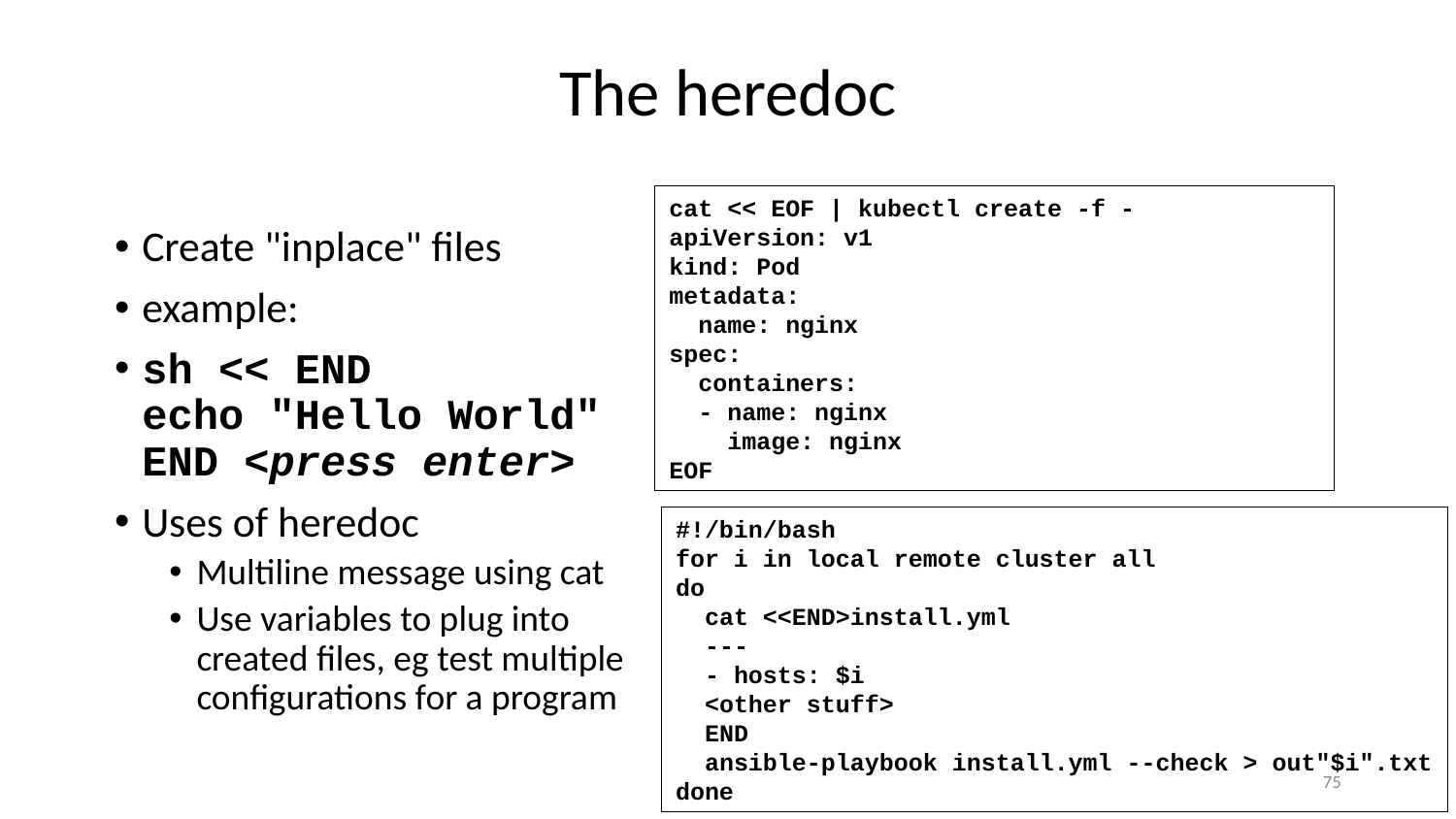

# The heredoc
cat << EOF | kubectl create -f -
apiVersion: v1
kind: Pod
metadata:
  name: nginx
spec:
  containers:
  - name: nginx
    image: nginx
EOF
Create "inplace" files
example:
sh << END
echo "Hello World"
END <press enter>
Uses of heredoc
Multiline message using cat
Use variables to plug into
created files, eg test multiple
configurations for a program
#!/bin/bash
for i in local remote cluster all
do
  cat <<END>install.yml
  ---
  - hosts: $i
  <other stuff>
  END
  ansible-playbook install.yml --check > out"$i".txt
done
75